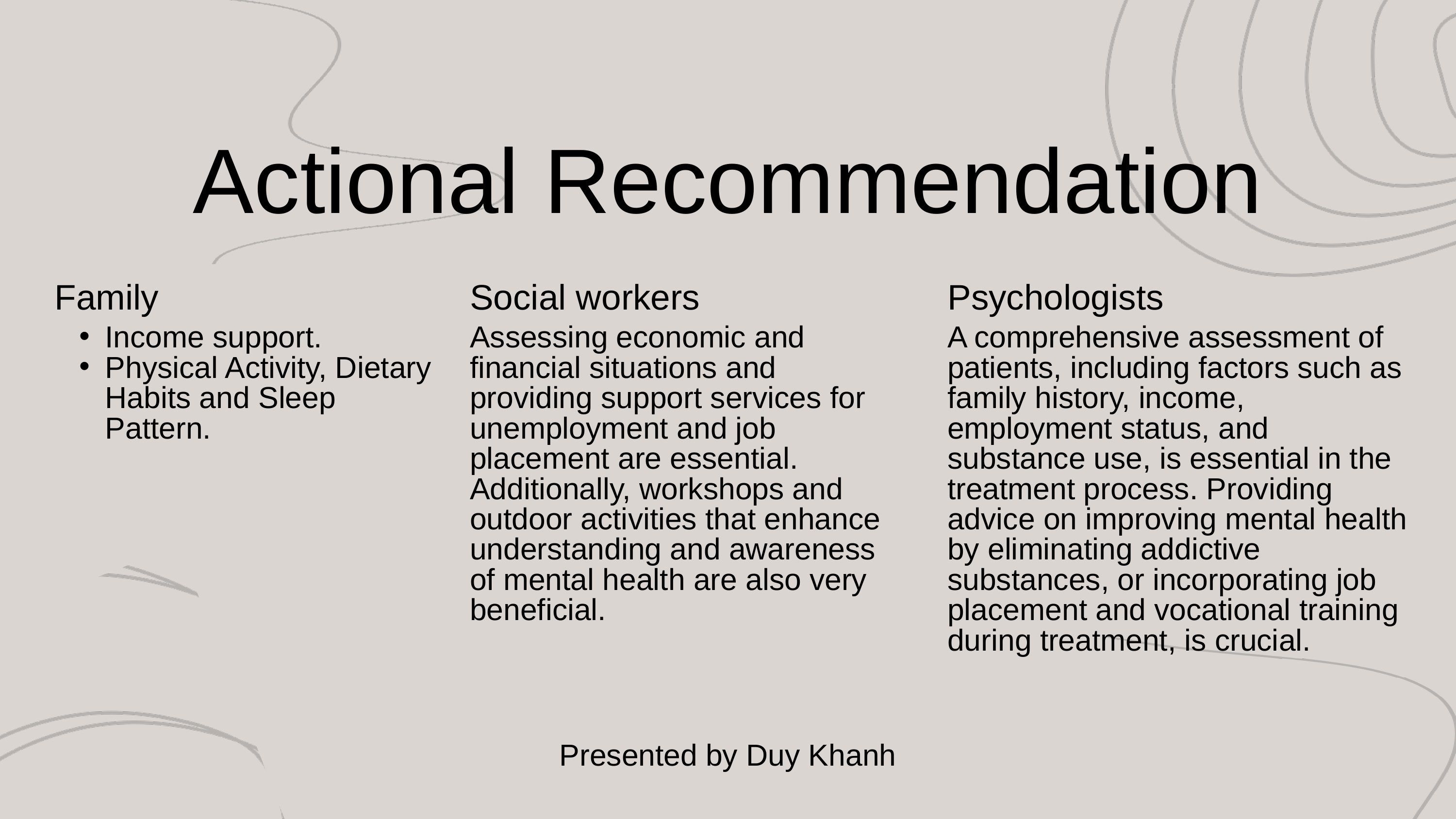

Actional Recommendation
Family
Social workers
Psychologists
Income support.
Physical Activity, Dietary Habits and Sleep Pattern.
Assessing economic and financial situations and providing support services for unemployment and job placement are essential. Additionally, workshops and outdoor activities that enhance understanding and awareness of mental health are also very beneficial.
A comprehensive assessment of patients, including factors such as family history, income, employment status, and substance use, is essential in the treatment process. Providing advice on improving mental health by eliminating addictive substances, or incorporating job placement and vocational training during treatment, is crucial.

Presented by Duy Khanh